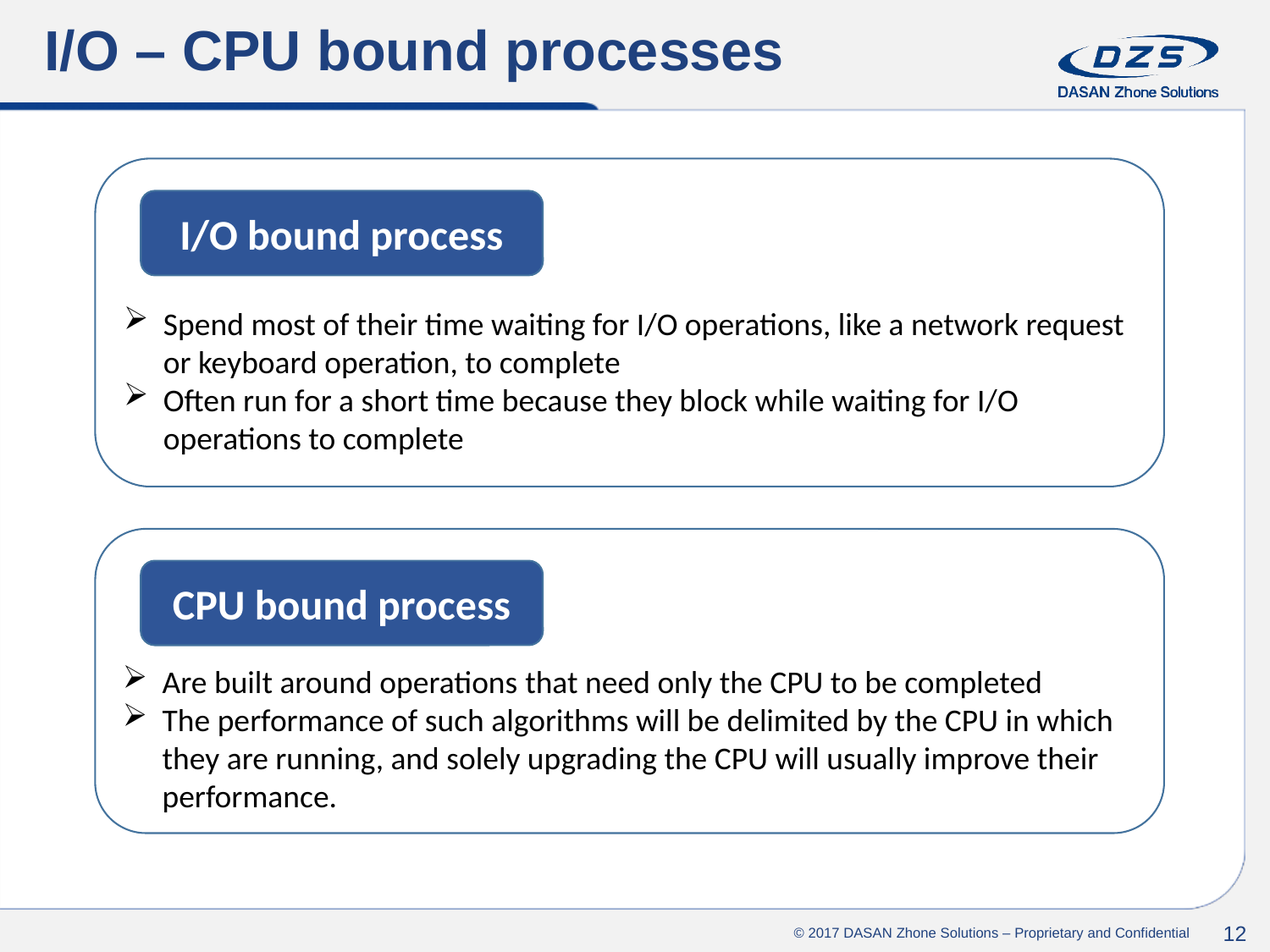

# I/O – CPU bound processes

Spend most of their time waiting for I/O operations, like a network request or keyboard operation, to complete
Often run for a short time because they block while waiting for I/O operations to complete
I/O bound process

Are built around operations that need only the CPU to be completed
The performance of such algorithms will be delimited by the CPU in which they are running, and solely upgrading the CPU will usually improve their performance.
CPU bound process
© 2017 DASAN Zhone Solutions – Proprietary and Confidential
12